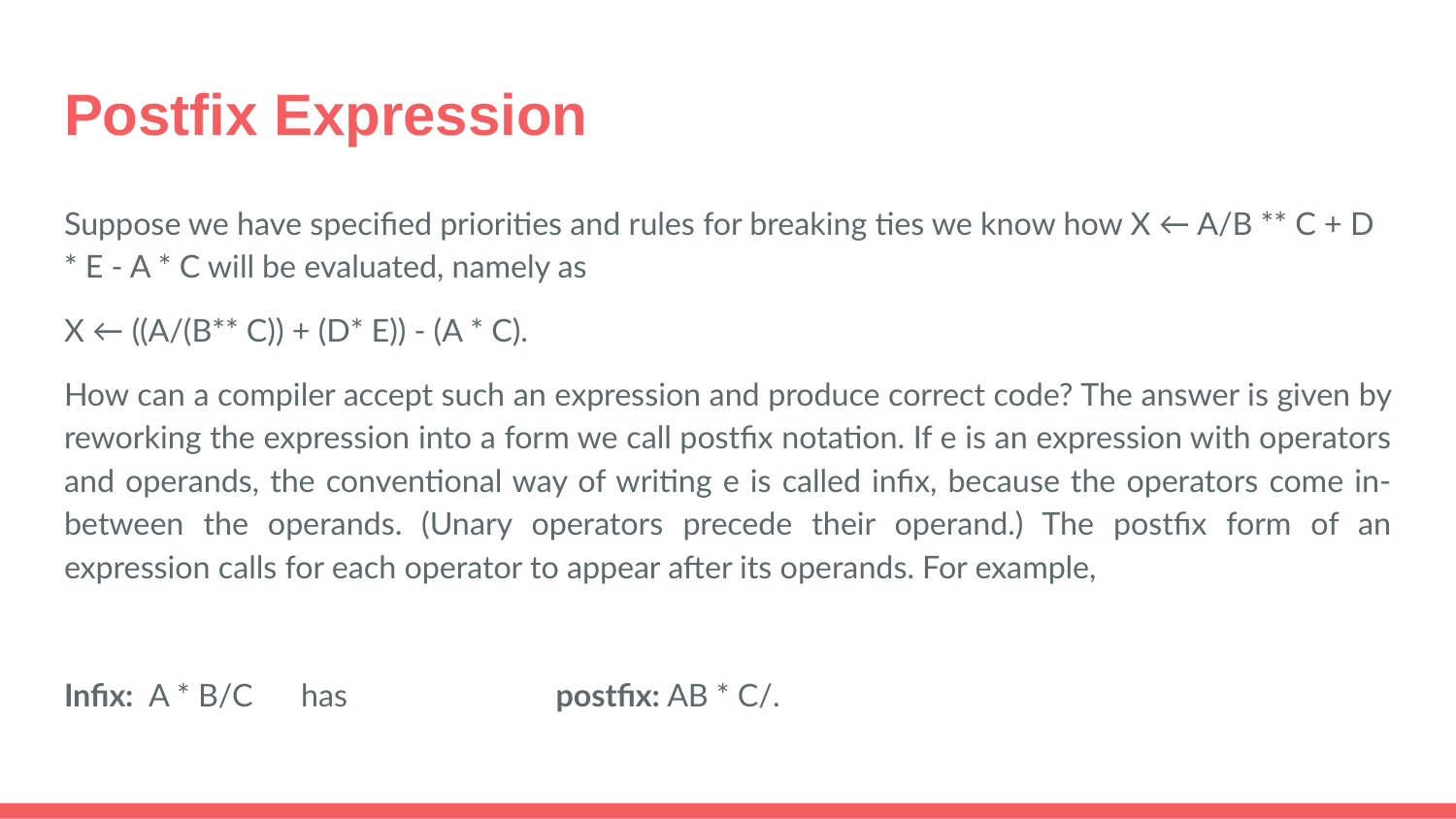

# Postfix Expression
Suppose we have specified priorities and rules for breaking ties we know how X ← A/B ** C + D * E - A * C will be evaluated, namely as
X ← ((A/(B** C)) + (D* E)) - (A * C).
How can a compiler accept such an expression and produce correct code? The answer is given by reworking the expression into a form we call postfix notation. If e is an expression with operators and operands, the conventional way of writing e is called infix, because the operators come in-between the operands. (Unary operators precede their operand.) The postfix form of an expression calls for each operator to appear after its operands. For example,

Infix:  A * B/C      has                          postfix: AB * C/.